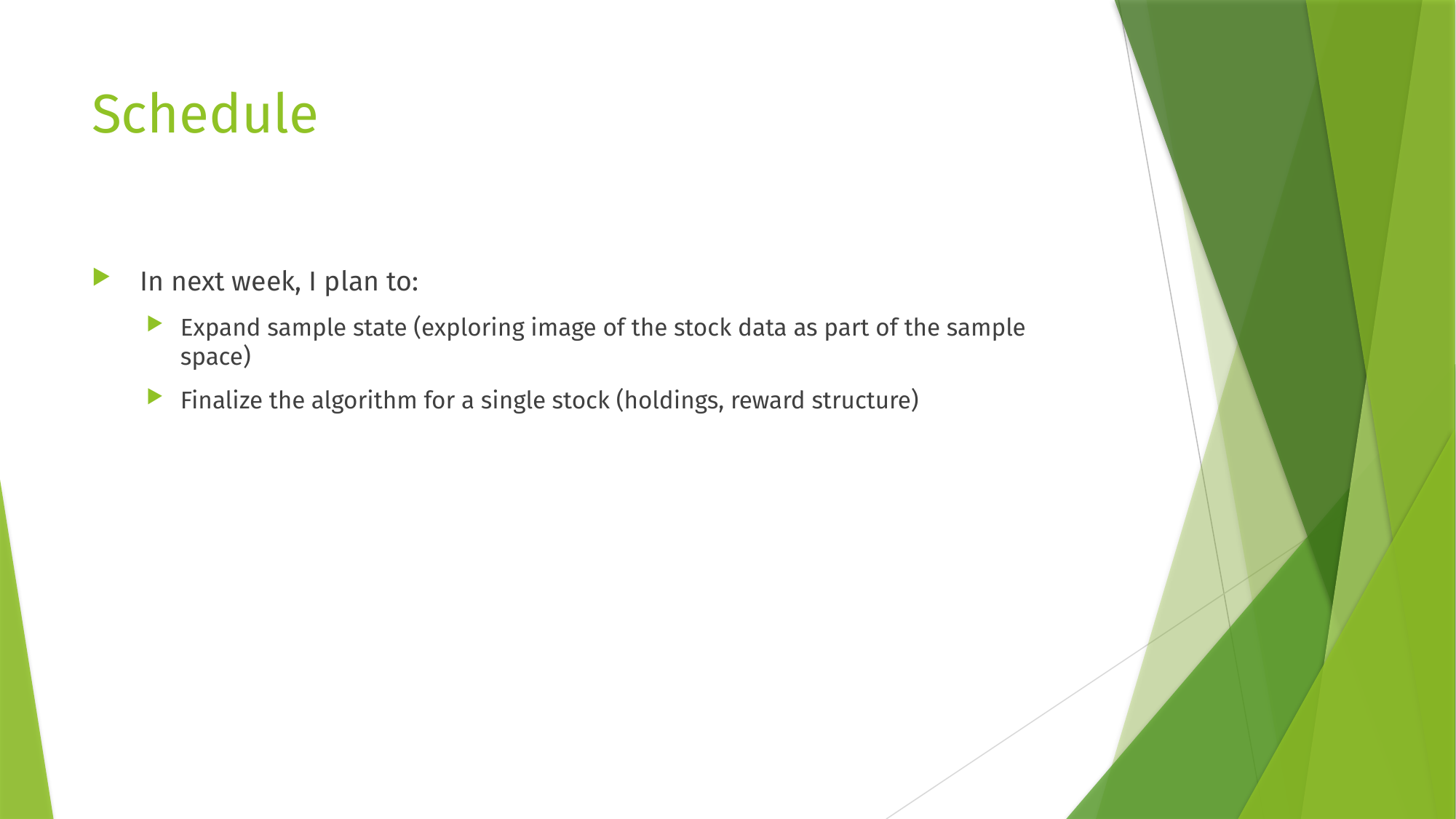

# Schedule
 In next week, I plan to:
Expand sample state (exploring image of the stock data as part of the sample space)
Finalize the algorithm for a single stock (holdings, reward structure)